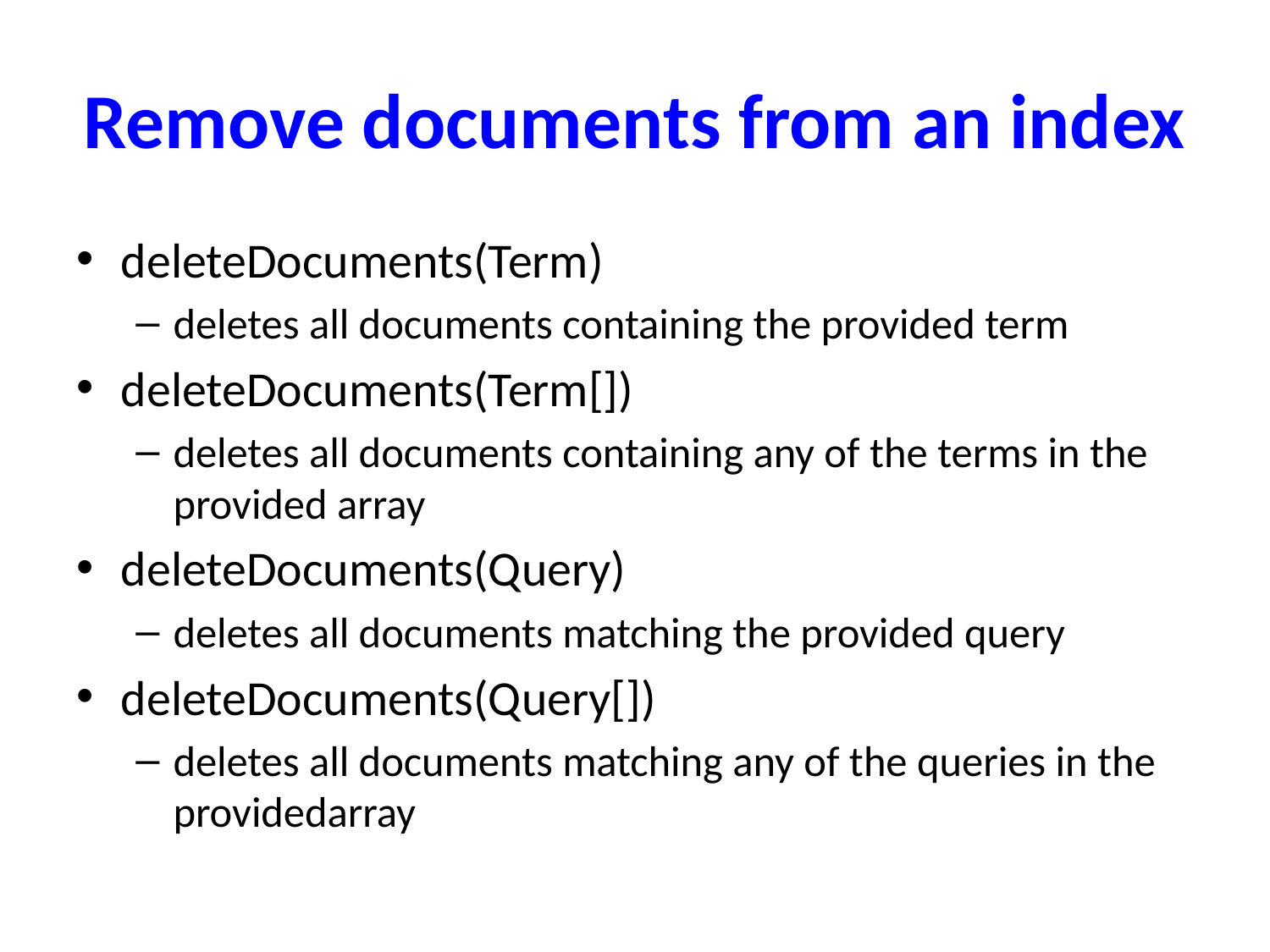

# Remove documents from an index
deleteDocuments(Term)
deletes all documents containing the provided term
deleteDocuments(Term[])
deletes all documents containing any of the terms in the provided array
deleteDocuments(Query)
deletes all documents matching the provided query
deleteDocuments(Query[])
deletes all documents matching any of the queries in the providedarray